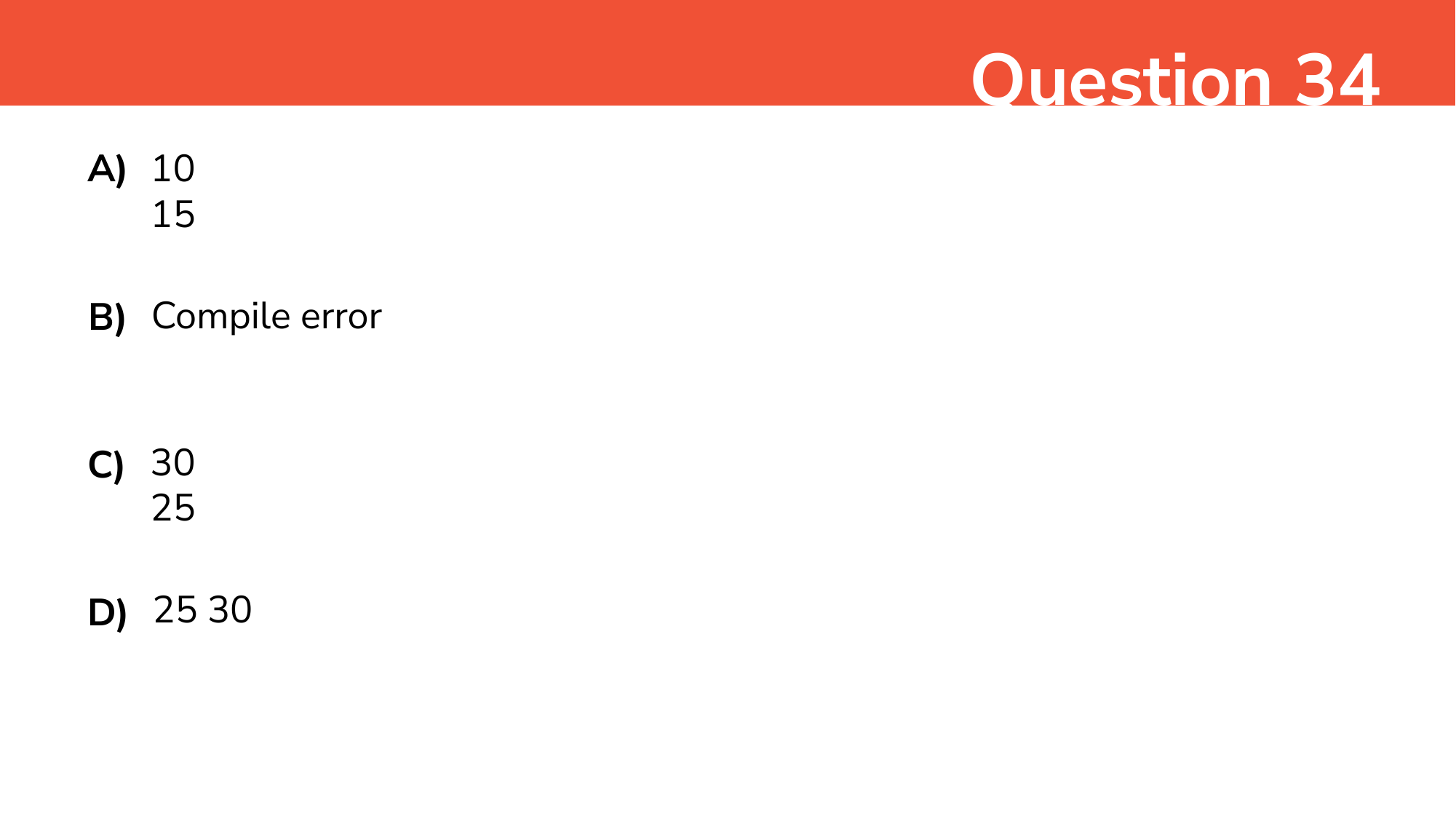

Question 34
A)
10
15
Compile error
B)
30
25
C)
25 30
D)